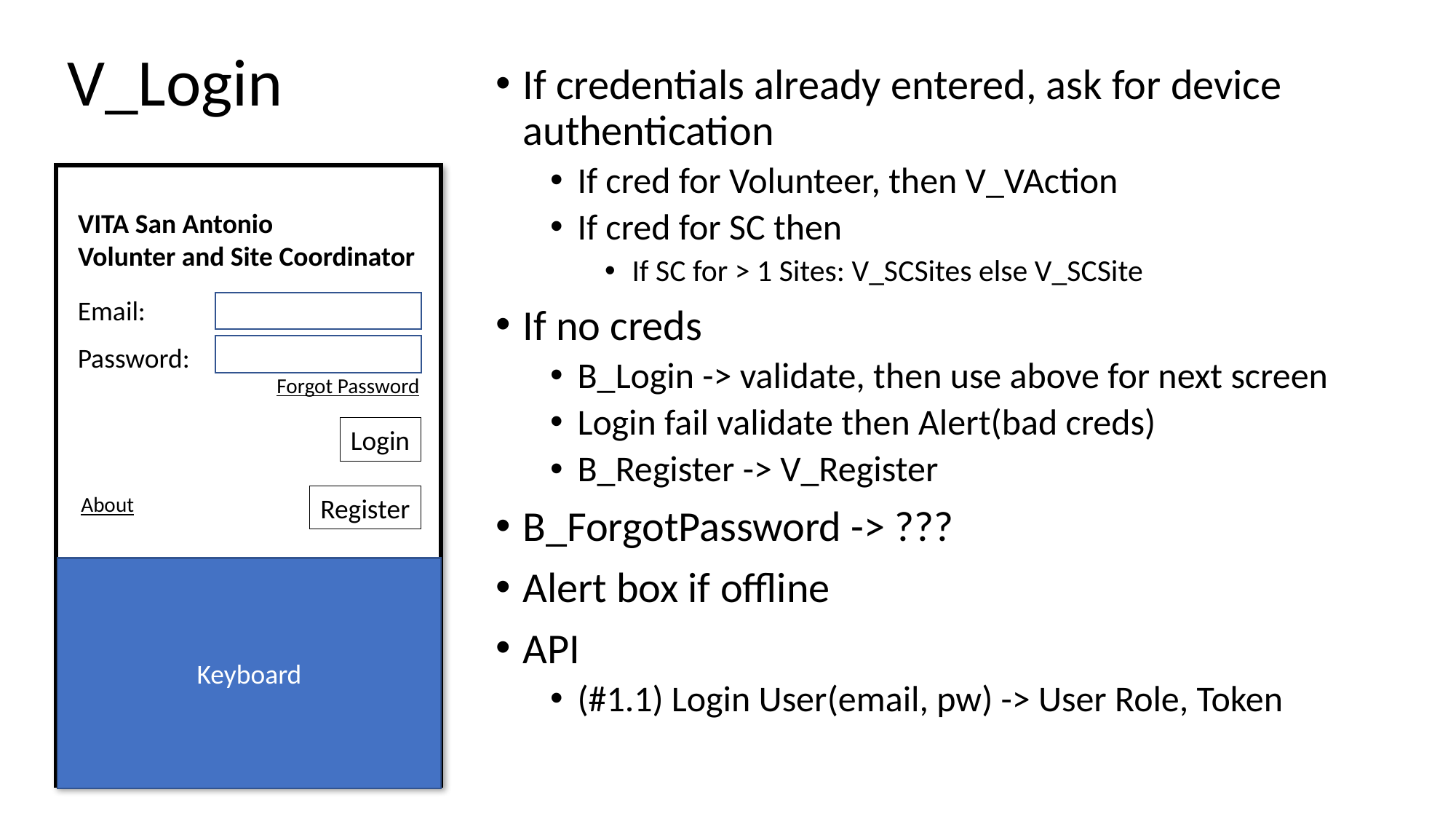

# V_Login
If credentials already entered, ask for device authentication
If cred for Volunteer, then V_VAction
If cred for SC then
If SC for > 1 Sites: V_SCSites else V_SCSite
If no creds
B_Login -> validate, then use above for next screen
Login fail validate then Alert(bad creds)
B_Register -> V_Register
B_ForgotPassword -> ???
Alert box if offline
API
(#1.1) Login User(email, pw) -> User Role, Token

VITA San Antonio
Volunter and Site Coordinator
Email:

Password:

Forgot Password
Login
About
Register
Keyboard